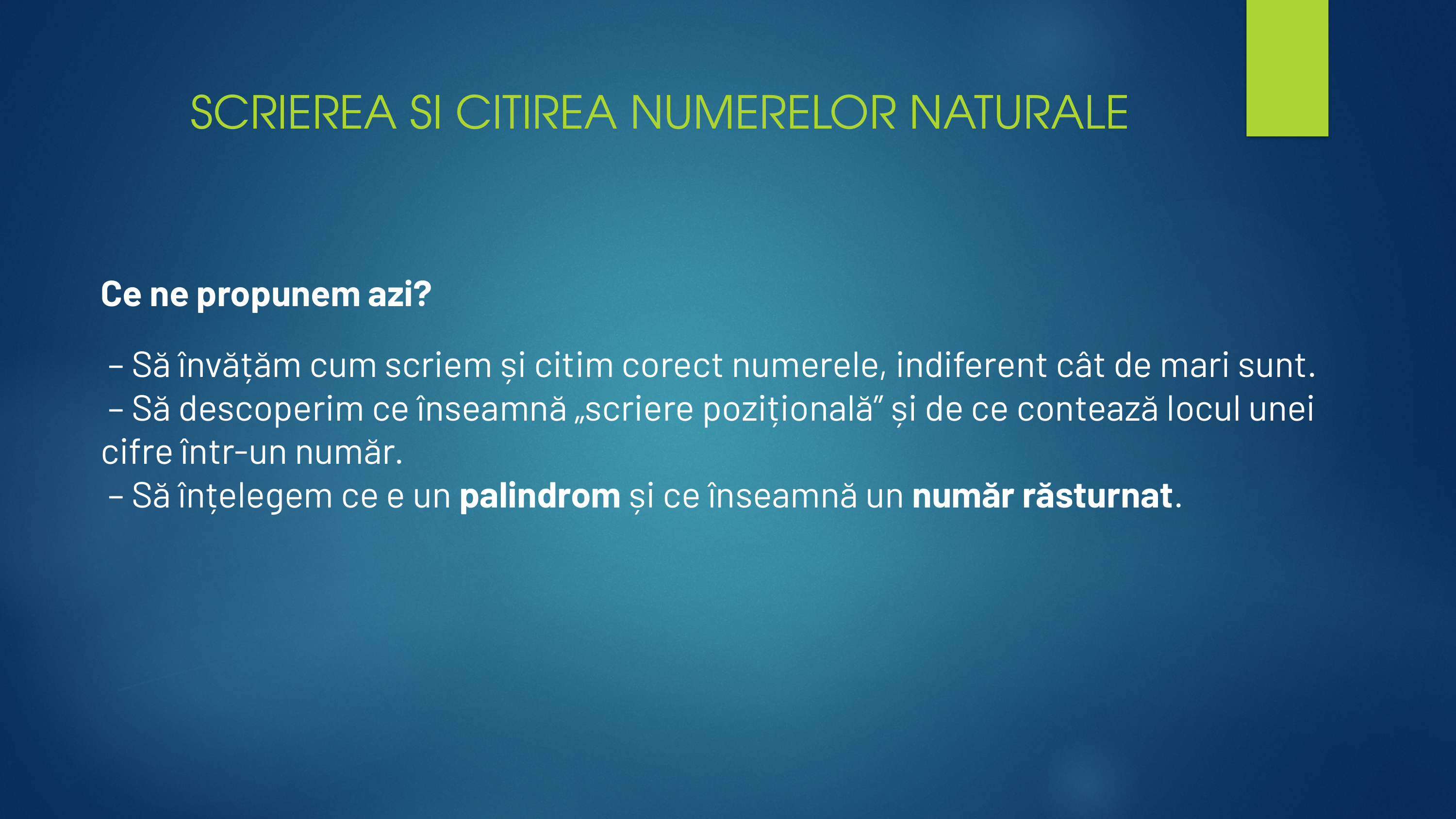

SCRIEREA SI CITIREA NUMERELOR NATURALE
Ce ne propunem azi?
 – Să învățăm cum scriem și citim corect numerele, indiferent cât de mari sunt.
 – Să descoperim ce înseamnă „scriere pozițională” și de ce contează locul unei cifre într-un număr.
 – Să înțelegem ce e un palindrom și ce înseamnă un număr răsturnat.